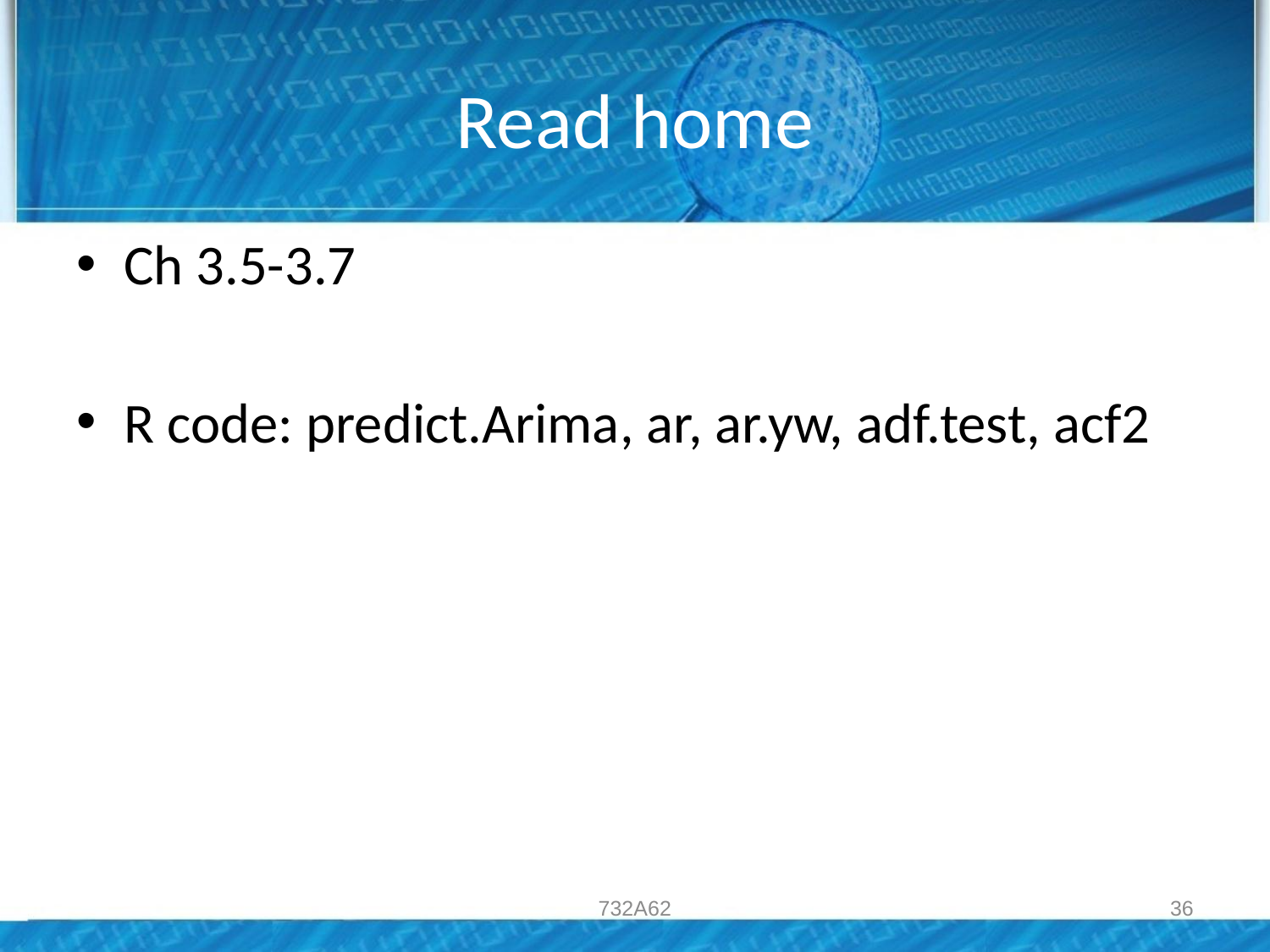

# Read home
Ch 3.5-3.7

R code: predict.Arima, ar, ar.yw, adf.test, acf2
732A62
36